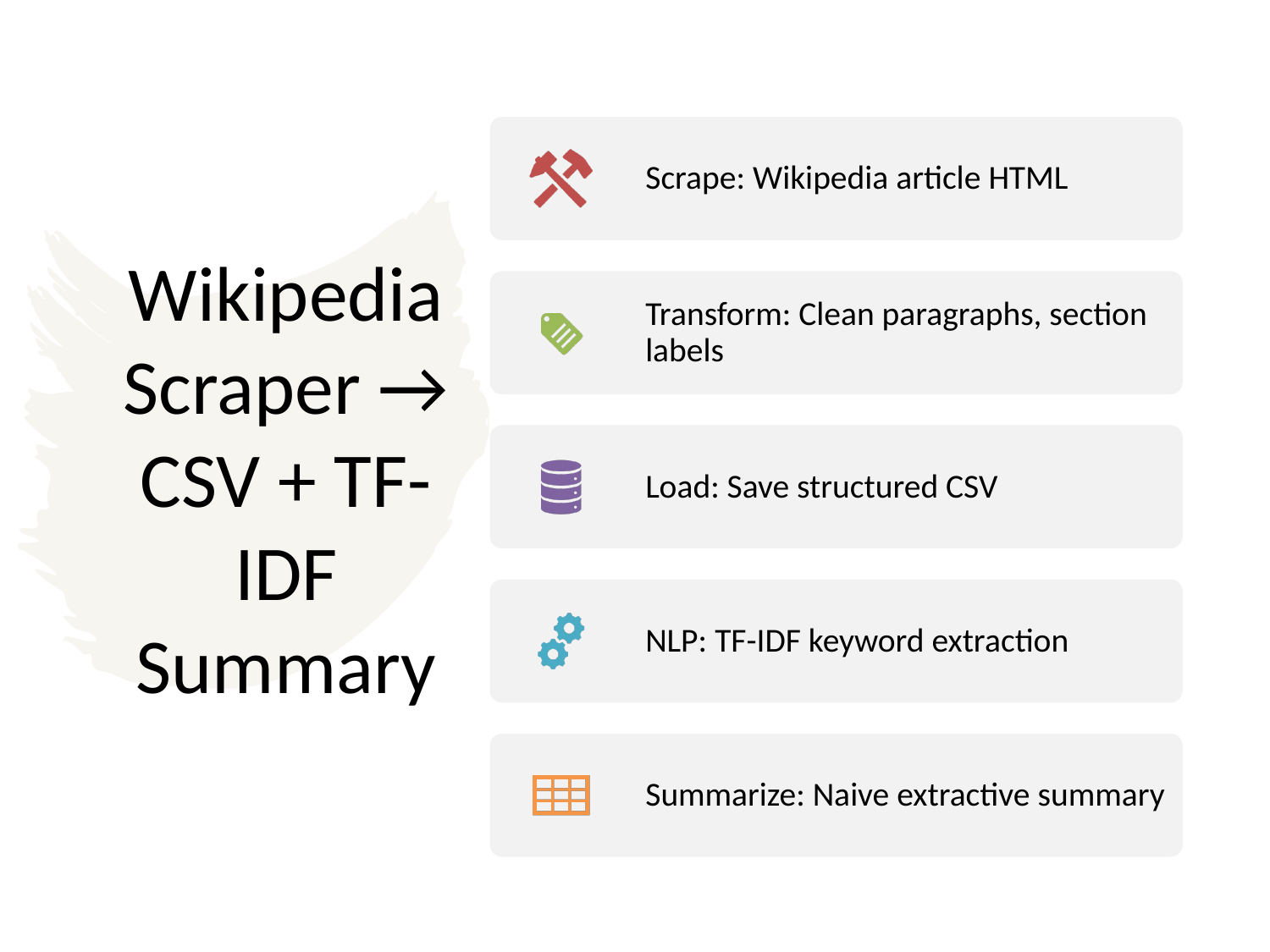

# Wikipedia Scraper → CSV + TF-IDF Summary
Scrape: Wikipedia article HTML
Transform: Clean paragraphs, section labels
Load: Save structured CSV
NLP: TF-IDF keyword extraction
Summarize: Naive extractive summary